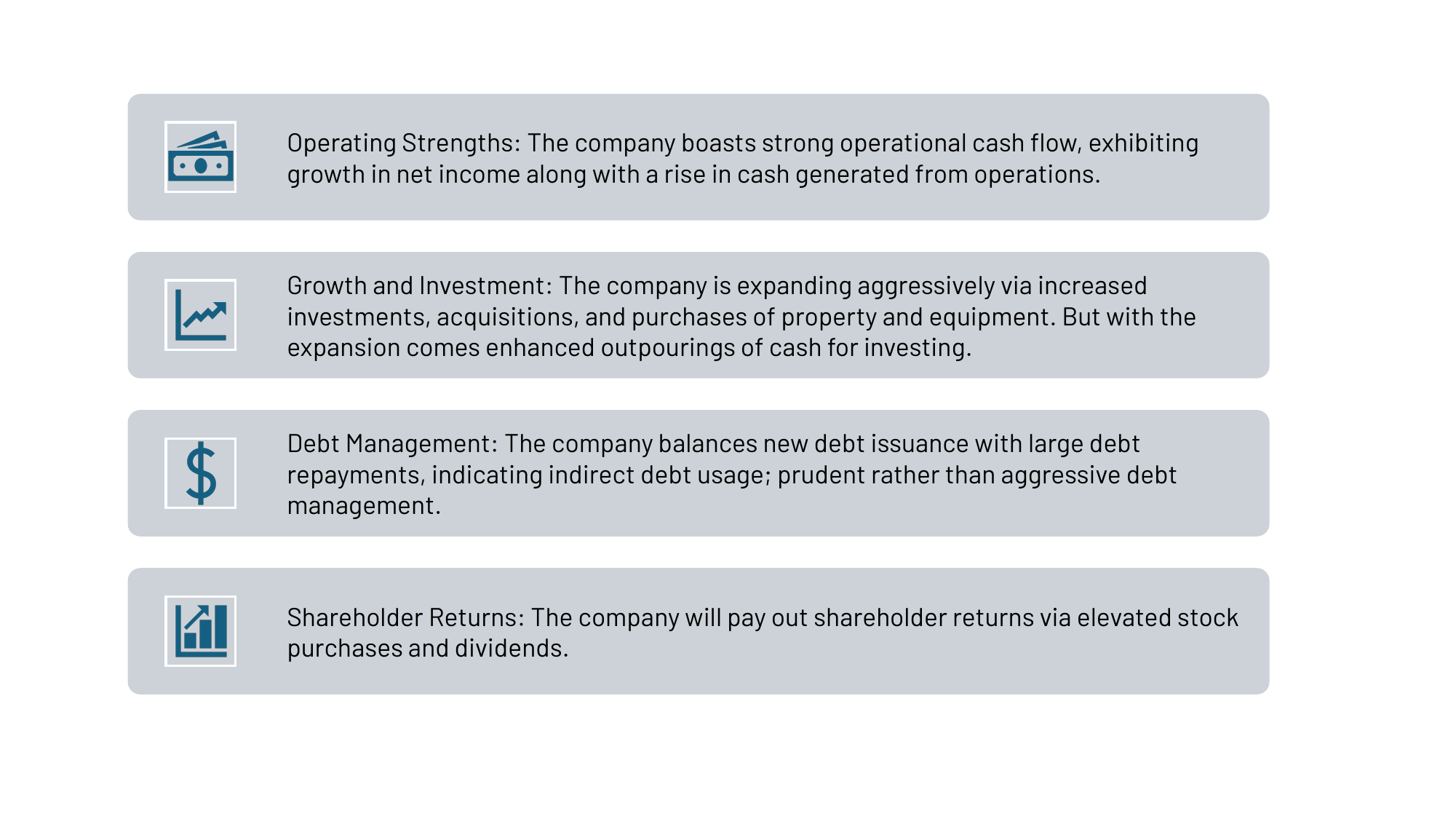

Operating Strengths: The company boasts strong operational cash flow, exhibiting growth in net income along with a rise in cash generated from operations.
Growth and Investment: The company is expanding aggressively via increased investments, acquisitions, and purchases of property and equipment. But with the expansion comes enhanced outpourings of cash for investing.
Debt Management: The company balances new debt issuance with large debt repayments, indicating indirect debt usage; prudent rather than aggressive debt management.
Shareholder Returns: The company will pay out shareholder returns via elevated stock purchases and dividends.